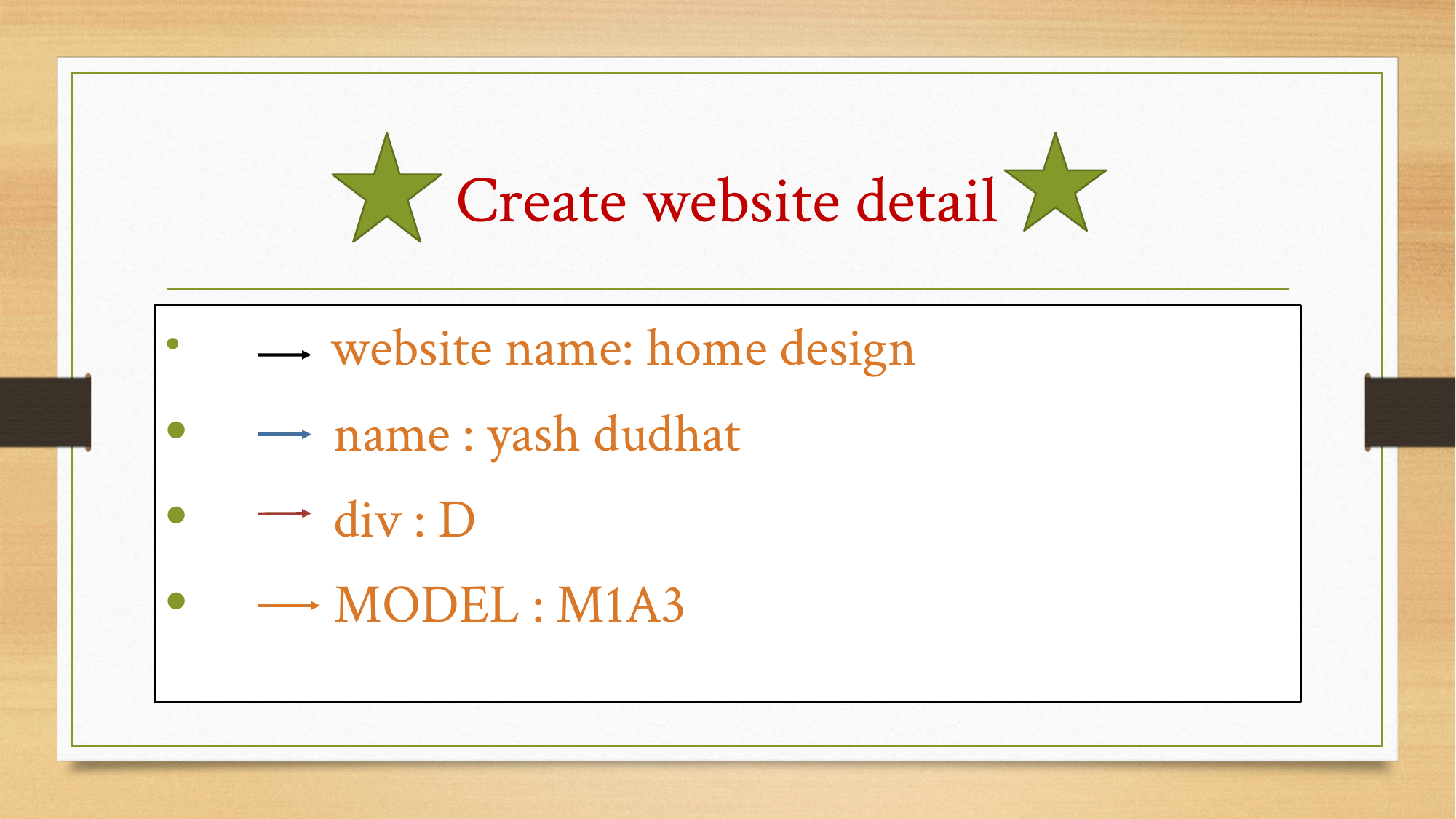

# Create website detail

                website name: home design
           name : yash dudhat
           div : D
           MODEL : M1A3